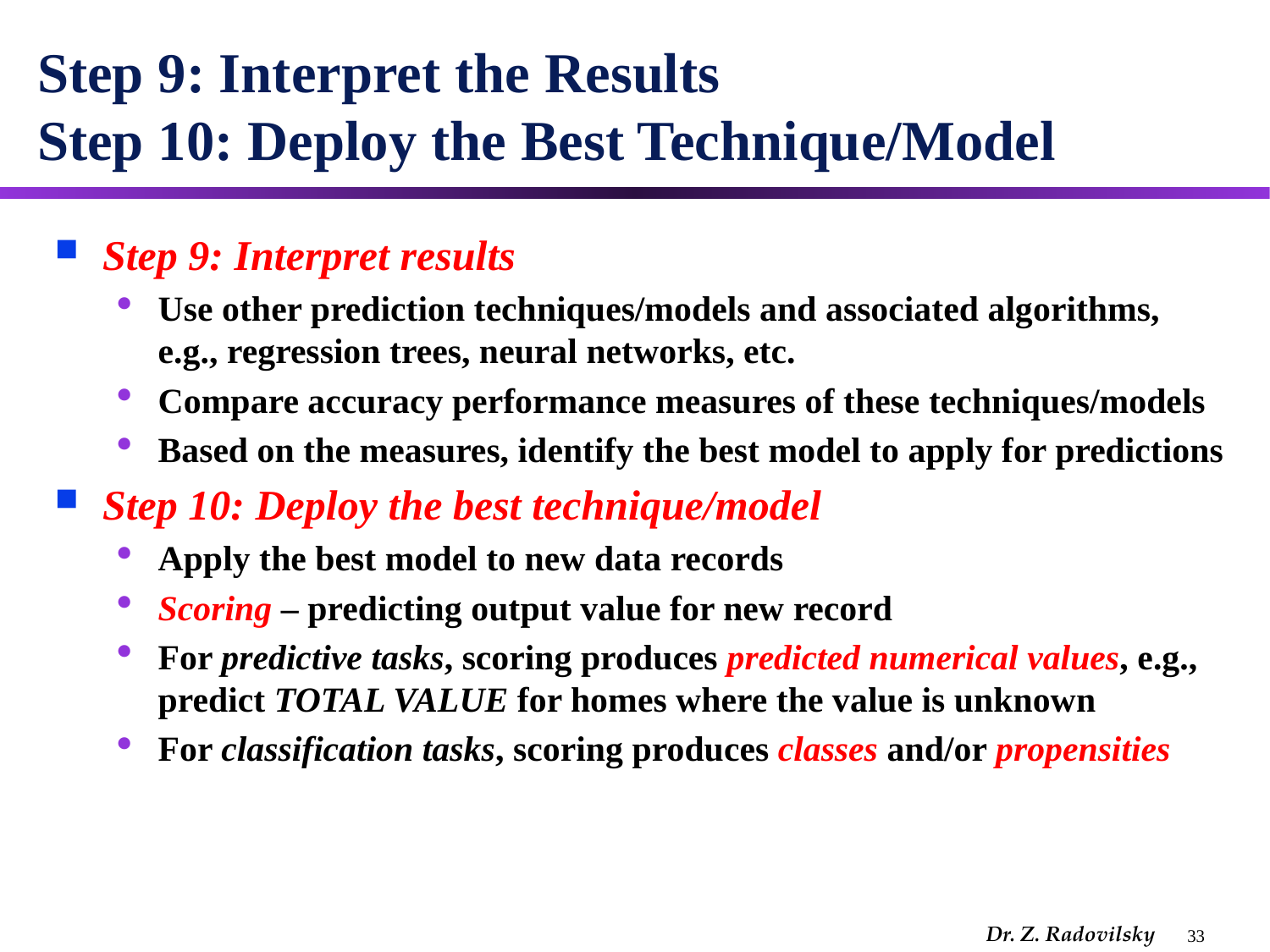

# Step 9: Interpret the Results Step 10: Deploy the Best Technique/Model
Step 9: Interpret results
Use other prediction techniques/models and associated algorithms, e.g., regression trees, neural networks, etc.
Compare accuracy performance measures of these techniques/models
Based on the measures, identify the best model to apply for predictions
Step 10: Deploy the best technique/model
Apply the best model to new data records
Scoring – predicting output value for new record
For predictive tasks, scoring produces predicted numerical values, e.g., predict TOTAL VALUE for homes where the value is unknown
For classification tasks, scoring produces classes and/or propensities